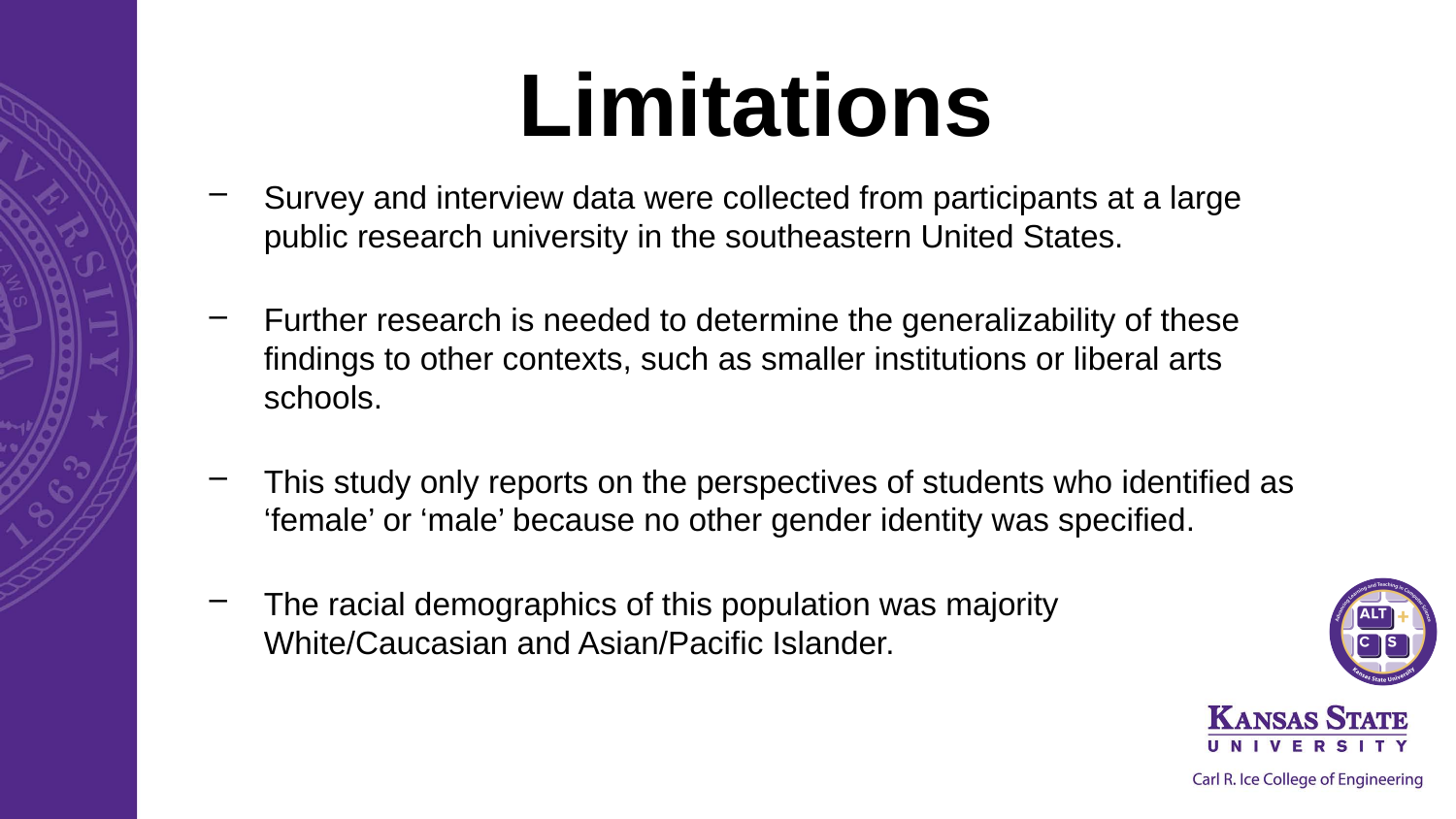

# Limitations
Survey and interview data were collected from participants at a large public research university in the southeastern United States.
Further research is needed to determine the generalizability of these findings to other contexts, such as smaller institutions or liberal arts schools.
This study only reports on the perspectives of students who identified as ‘female’ or ‘male’ because no other gender identity was specified.
The racial demographics of this population was majority White/Caucasian and Asian/Pacific Islander.